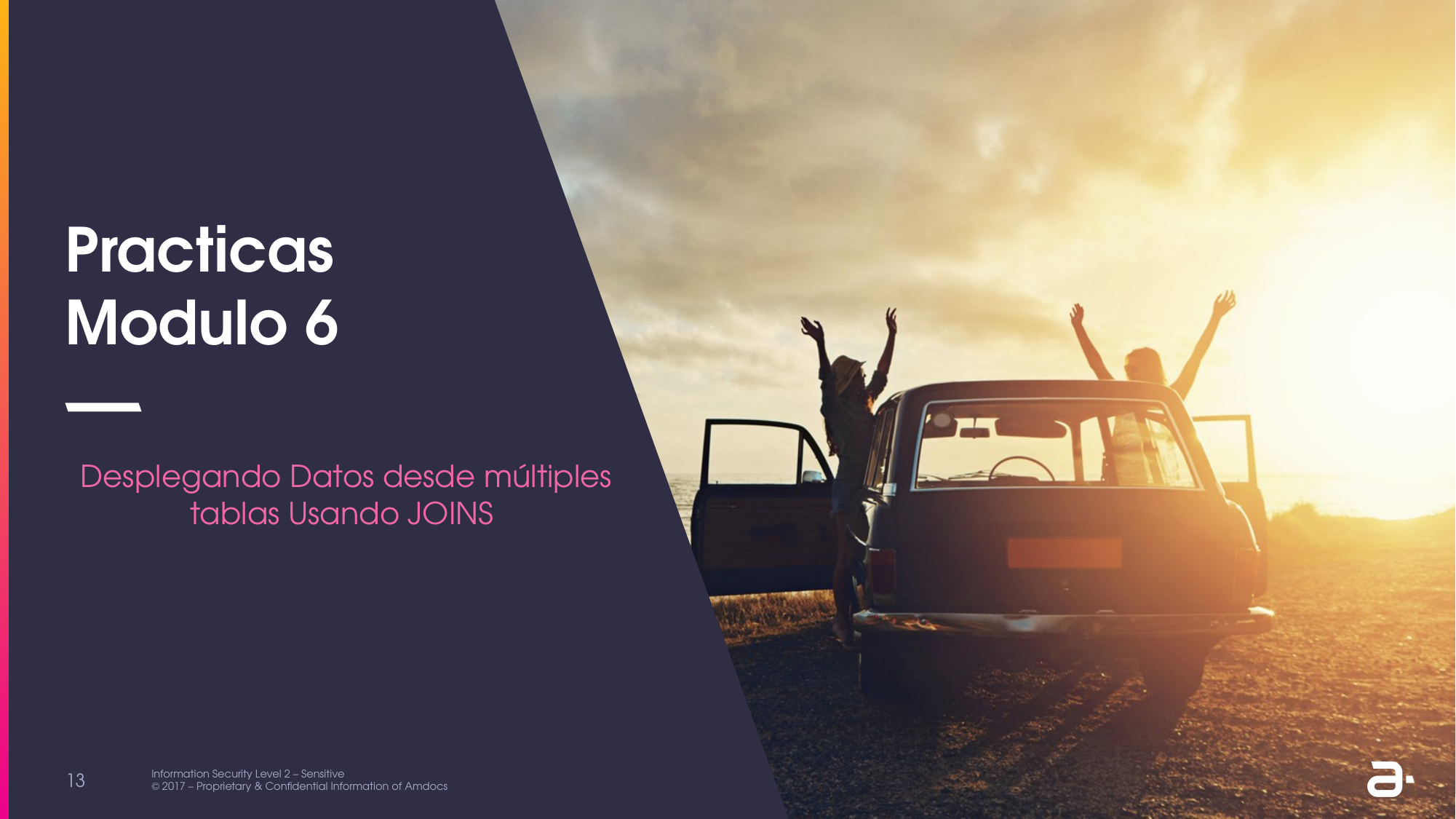

# Practicas Modulo 6
Desplegando Datos desde múltiples tablas Usando JOINS